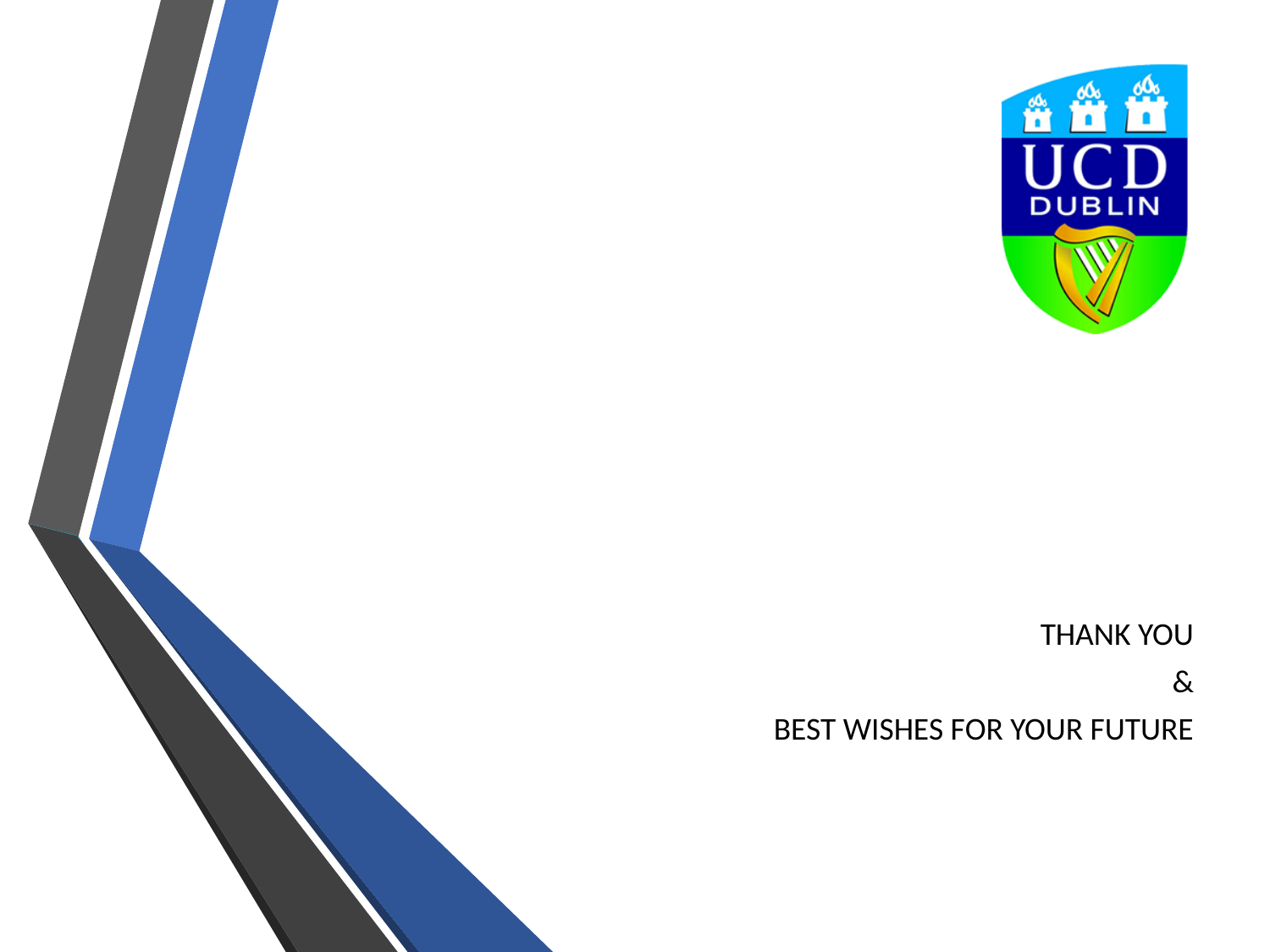

#
THANK YOU
&
BEST WISHES FOR YOUR FUTURE